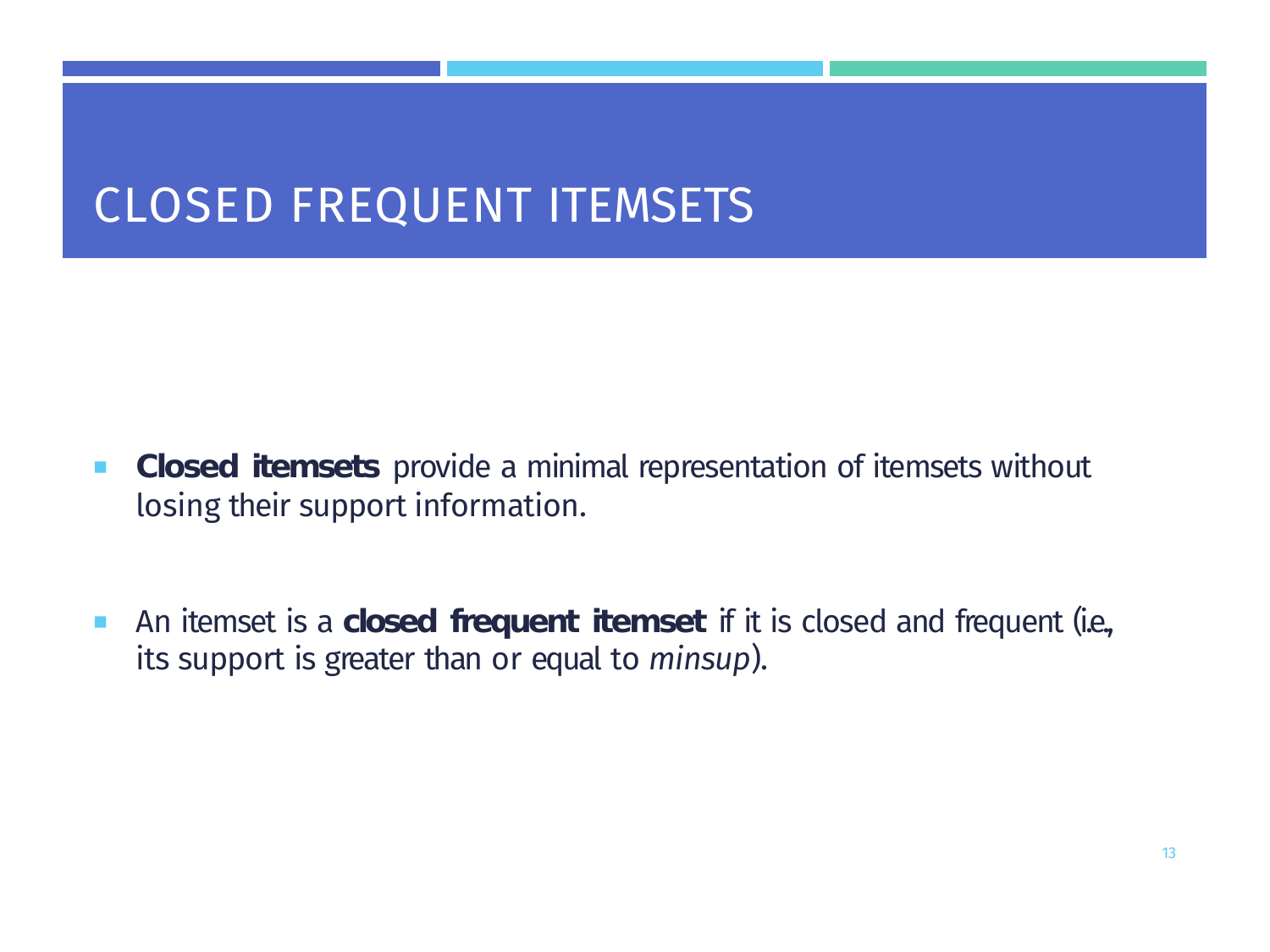

|  |  |  |
| --- | --- | --- |
| CLOSED FREQUENT ITEMSETS |  |  |
Closed itemsets provide a minimal representation of itemsets without losing their support information.

An itemset is a closed frequent itemset if it is closed and frequent (i.e., its support is greater than or equal to minsup).
13